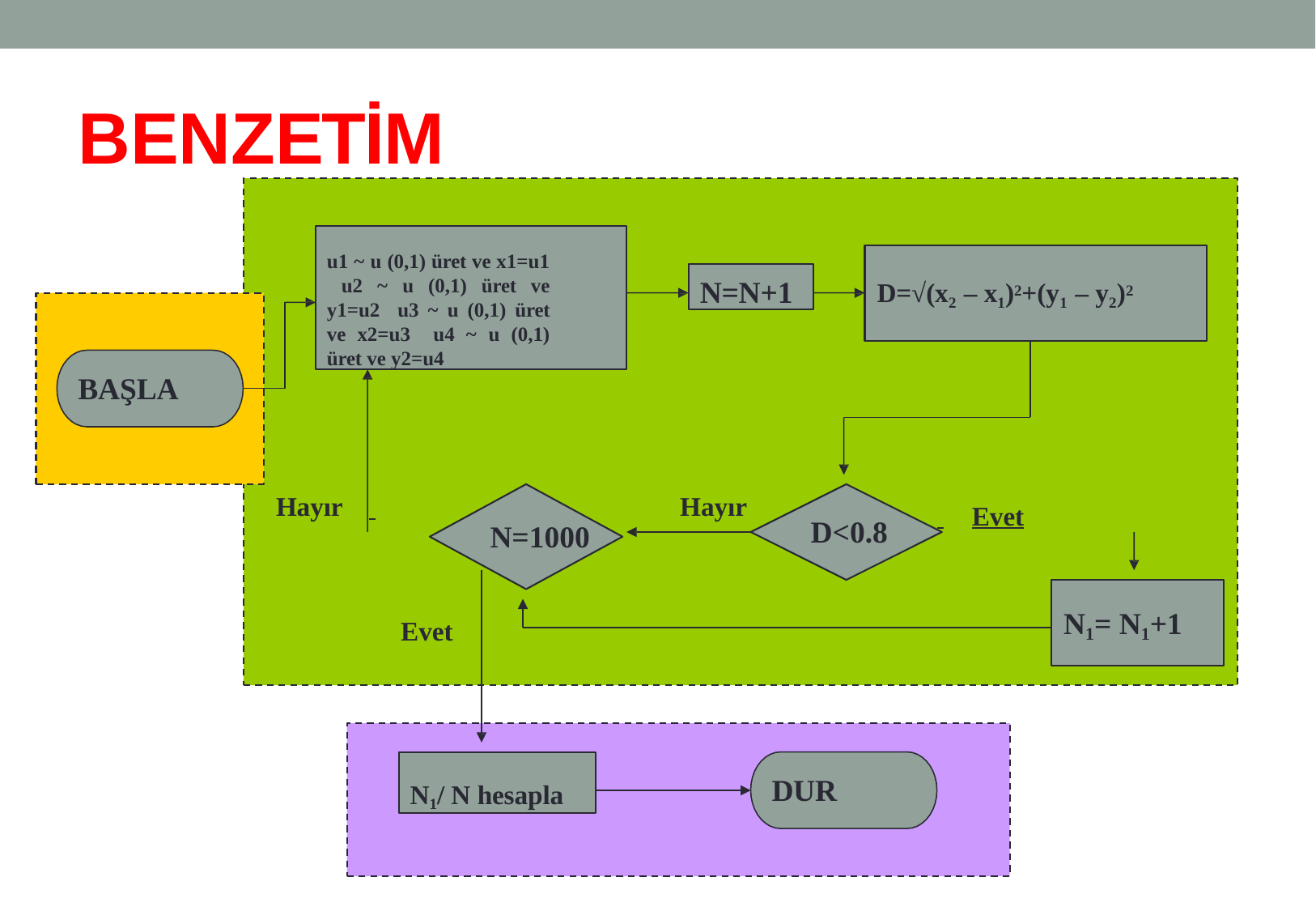

# BENZETİM

u1 ~ u (0,1) üret ve x1=u1  u2 ~ u (0,1) üret ve y1=u2  u3 ~ u (0,1) üret ve x2=u3  u4 ~ u (0,1) üret ve y2=u4

N=N+1
D=√(x2  – x1)2+(y1  – y2)2

BAŞLA

Hayır
Hayır
 	Evet
D<0.8
N=1000

N1= N1+1
Evet

N1/ N hesapla

DUR